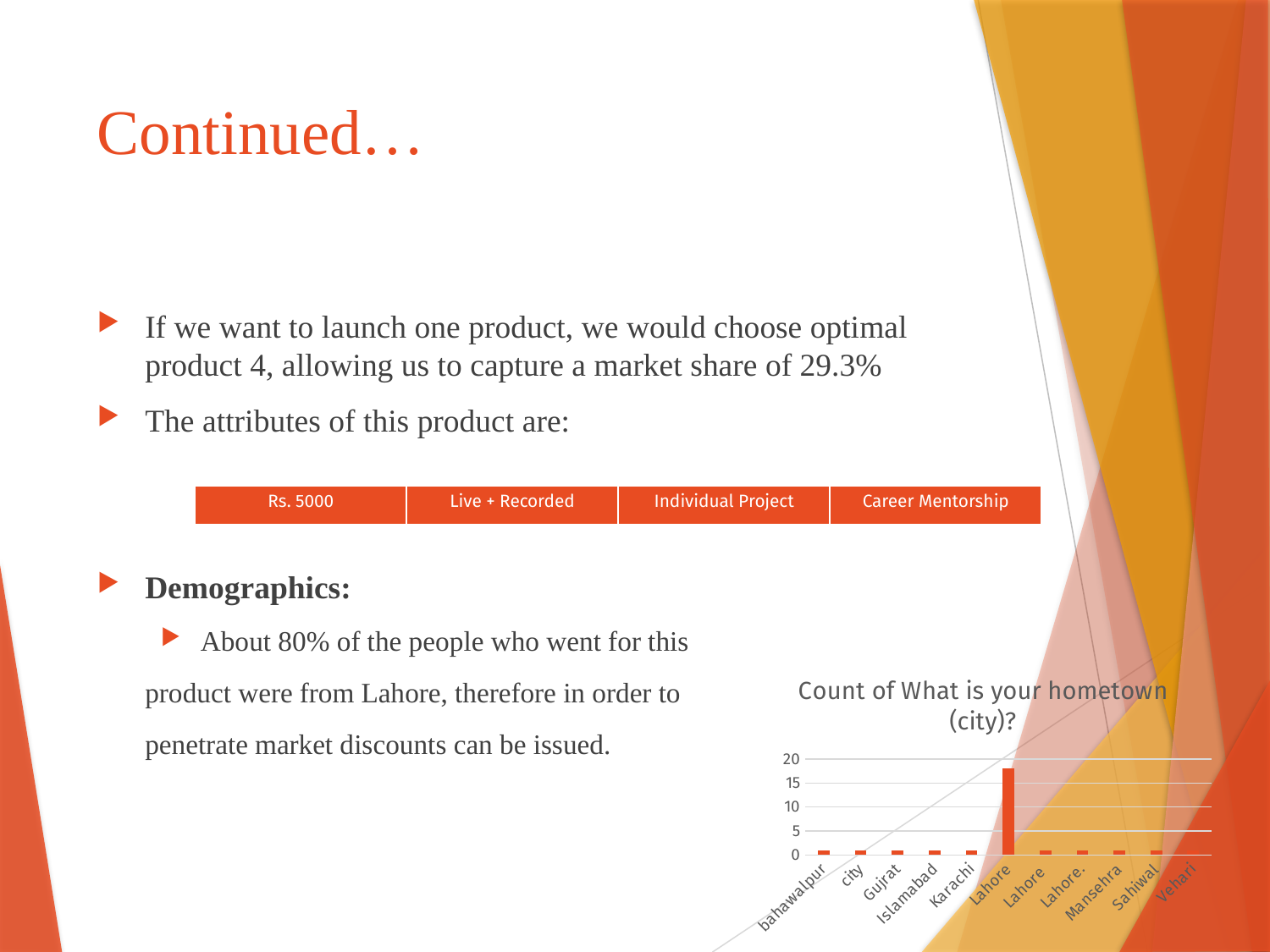

# Continued…
If we want to launch one product, we would choose optimal product 4, allowing us to capture a market share of 29.3%
The attributes of this product are:

Demographics:
About 80% of the people who went for this
product were from Lahore, therefore in order to
penetrate market discounts can be issued.
| Rs. 5000 | Live + Recorded | Individual Project | Career Mentorship |
| --- | --- | --- | --- |

### Chart: Count of What is your hometown (city)?

| Category | Total |
|---|---|
| bahawalpur | 1.0 |
| city | 1.0 |
| Gujrat | 1.0 |
| Islamabad | 1.0 |
| Karachi | 1.0 |
| Lahore | 18.0 |
| Lahore  | 1.0 |
| Lahore. | 1.0 |
| Mansehra | 1.0 |
| Sahiwal | 1.0 |
| Vehari | 1.0 |